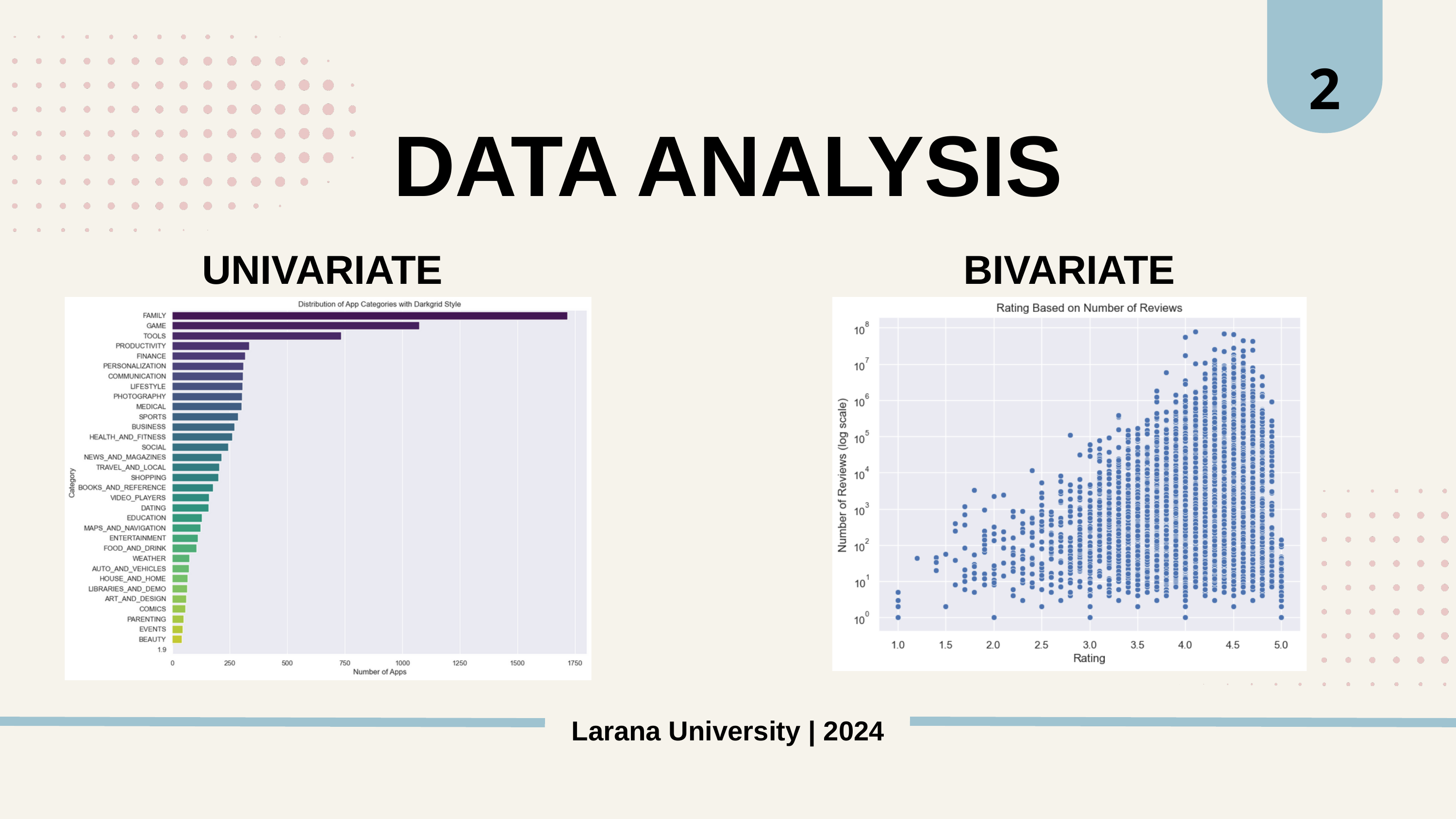

2

DATA ANALYSIS
UNIVARIATE
BIVARIATE

Larana University | 2024